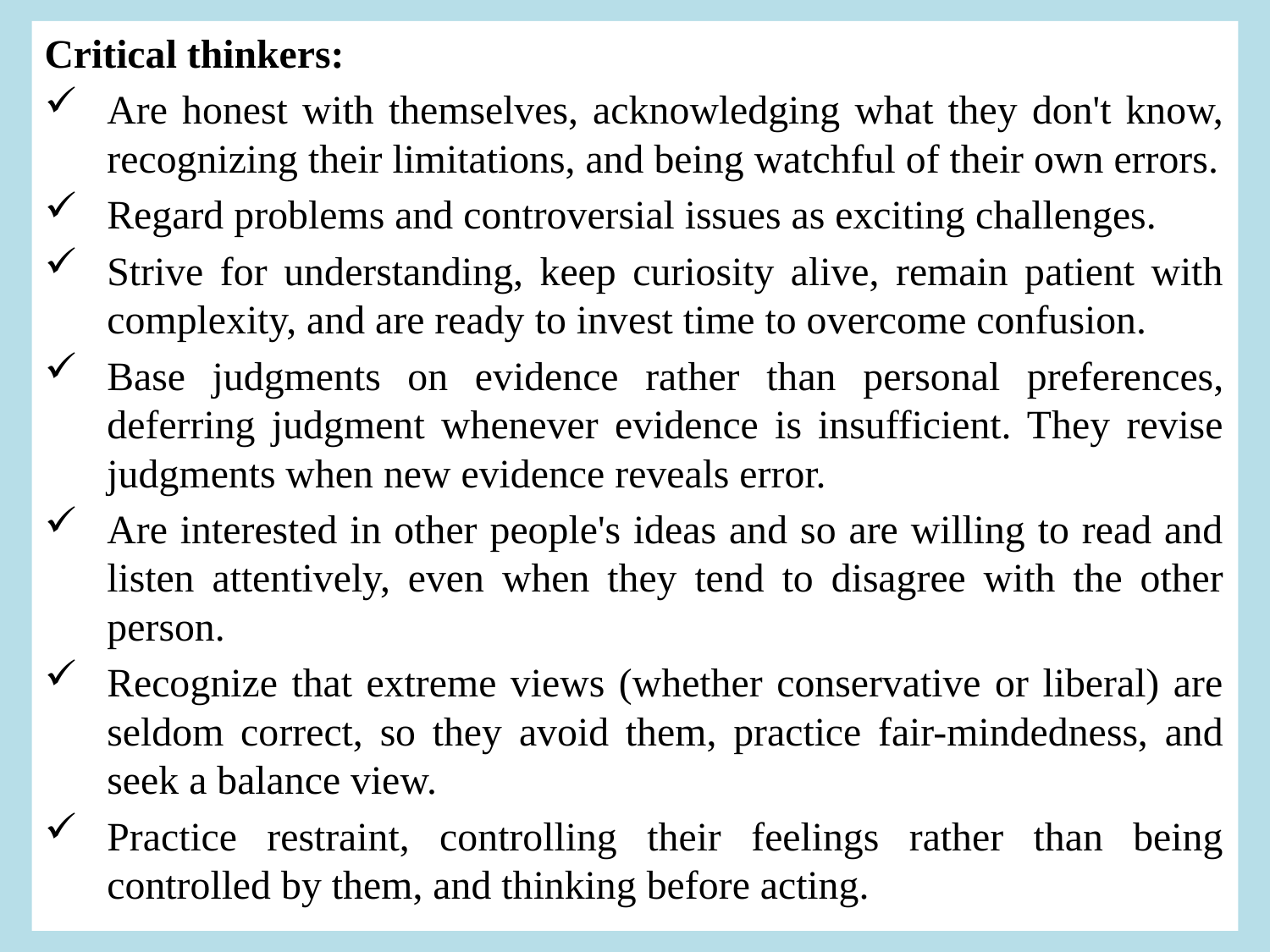

Critical thinkers:
Are honest with themselves, acknowledging what they don't know, recognizing their limitations, and being watchful of their own errors.
Regard problems and controversial issues as exciting challenges.
Strive for understanding, keep curiosity alive, remain patient with complexity, and are ready to invest time to overcome confusion.
Base judgments on evidence rather than personal preferences, deferring judgment whenever evidence is insufficient. They revise judgments when new evidence reveals error.
Are interested in other people's ideas and so are willing to read and listen attentively, even when they tend to disagree with the other person.
Recognize that extreme views (whether conservative or liberal) are seldom correct, so they avoid them, practice fair-mindedness, and seek a balance view.
Practice restraint, controlling their feelings rather than being controlled by them, and thinking before acting.